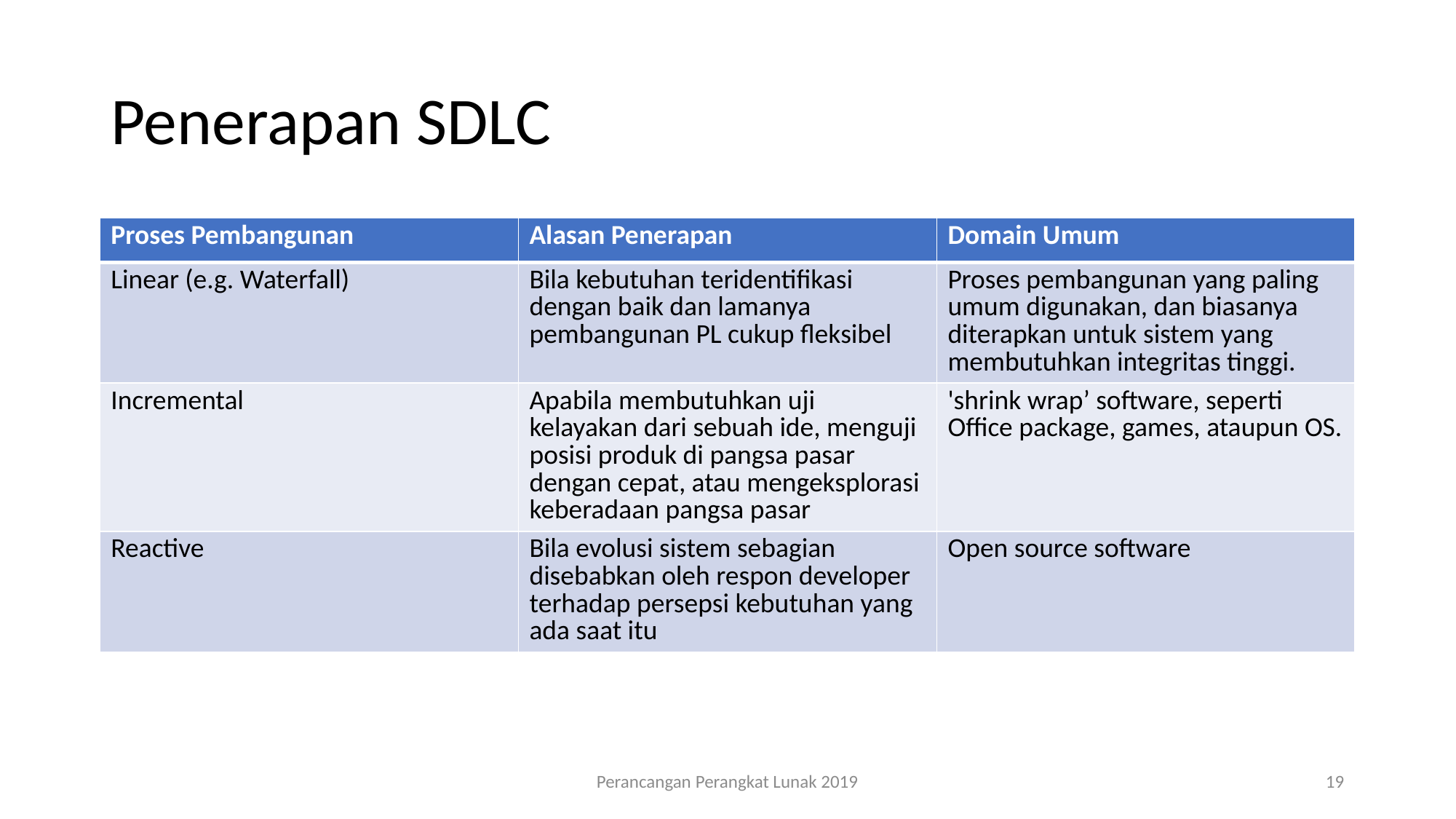

# Penerapan SDLC
| Proses Pembangunan | Alasan Penerapan | Domain Umum |
| --- | --- | --- |
| Linear (e.g. Waterfall) | Bila kebutuhan teridentifikasi dengan baik dan lamanya pembangunan PL cukup fleksibel | Proses pembangunan yang paling umum digunakan, dan biasanya diterapkan untuk sistem yang membutuhkan integritas tinggi. |
| Incremental | Apabila membutuhkan uji kelayakan dari sebuah ide, menguji posisi produk di pangsa pasar dengan cepat, atau mengeksplorasi keberadaan pangsa pasar | 'shrink wrap’ software, seperti Office package, games, ataupun OS. |
| Reactive | Bila evolusi sistem sebagian disebabkan oleh respon developer terhadap persepsi kebutuhan yang ada saat itu | Open source software |
Perancangan Perangkat Lunak 2019
19